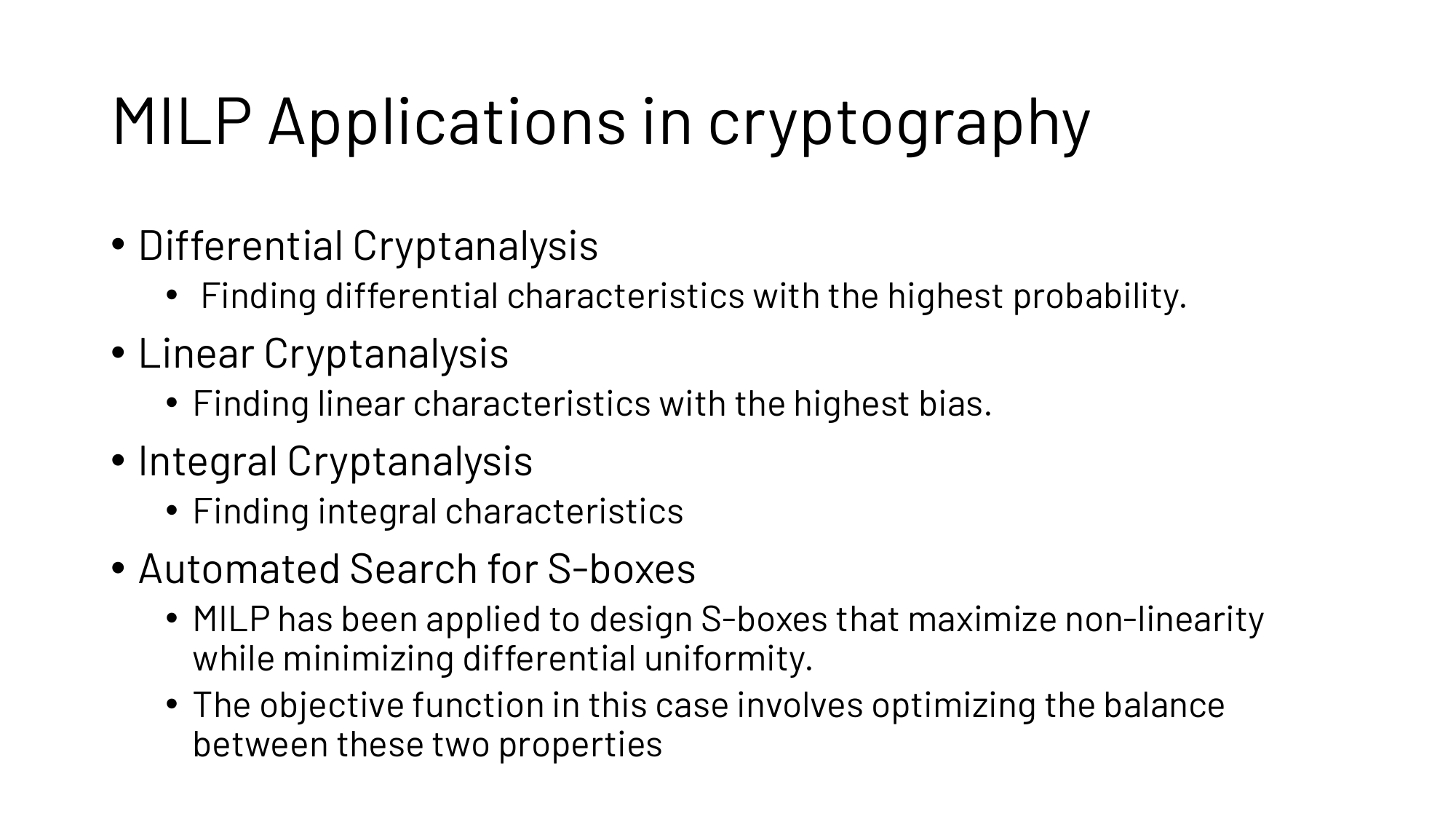

# MILP Applications in cryptography
Differential Cryptanalysis
 Finding differential characteristics with the highest probability.
Linear Cryptanalysis
Finding linear characteristics with the highest bias.
Integral Cryptanalysis
Finding integral characteristics
Automated Search for S-boxes
MILP has been applied to design S-boxes that maximize non-linearity while minimizing differential uniformity.
The objective function in this case involves optimizing the balance between these two properties